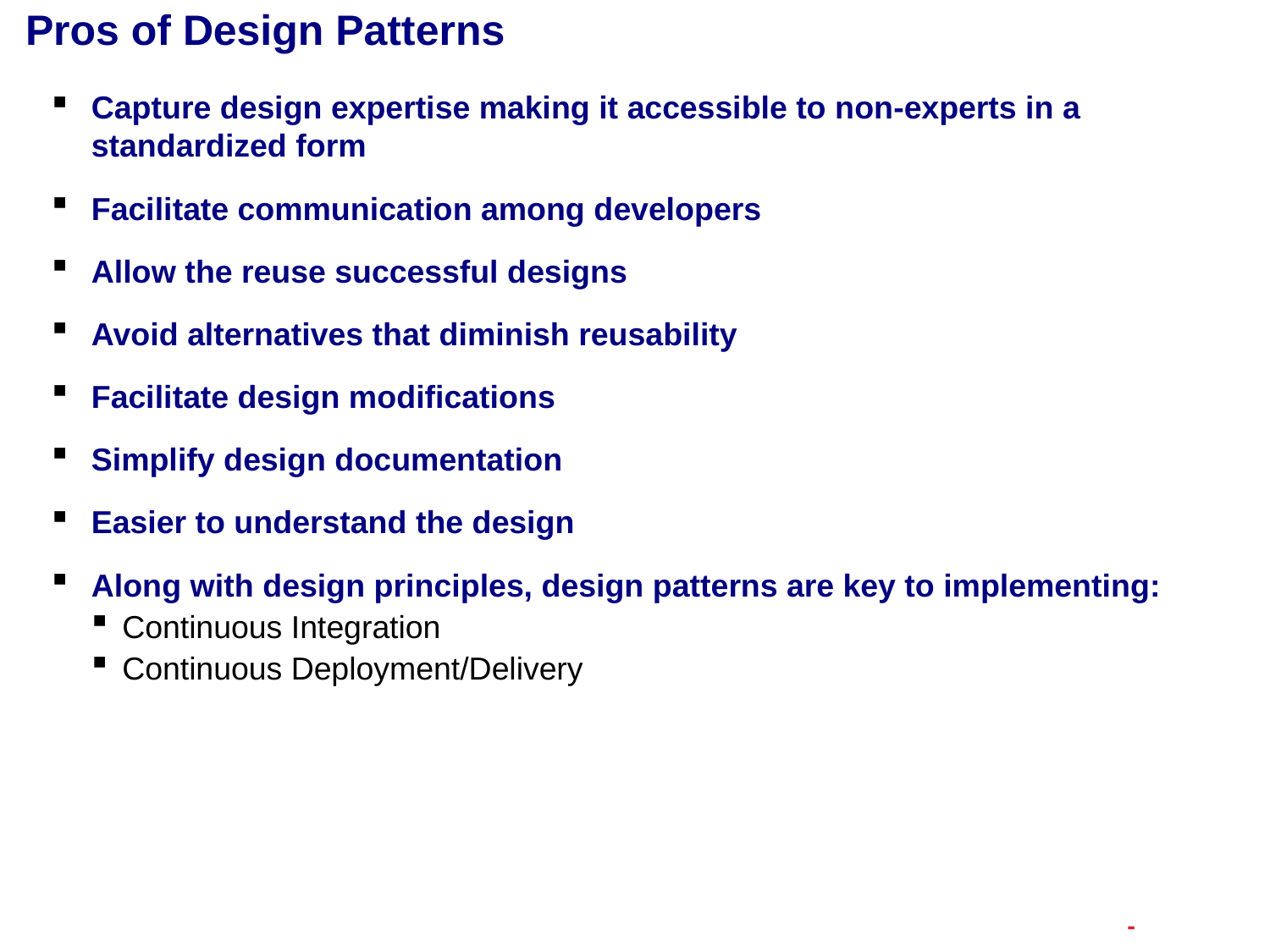

# Pros of Design Patterns
Capture design expertise making it accessible to non-experts in a standardized form
Facilitate communication among developers
Allow the reuse successful designs
Avoid alternatives that diminish reusability
Facilitate design modifications
Simplify design documentation
Easier to understand the design
Along with design principles, design patterns are key to implementing:
Continuous Integration
Continuous Deployment/Delivery